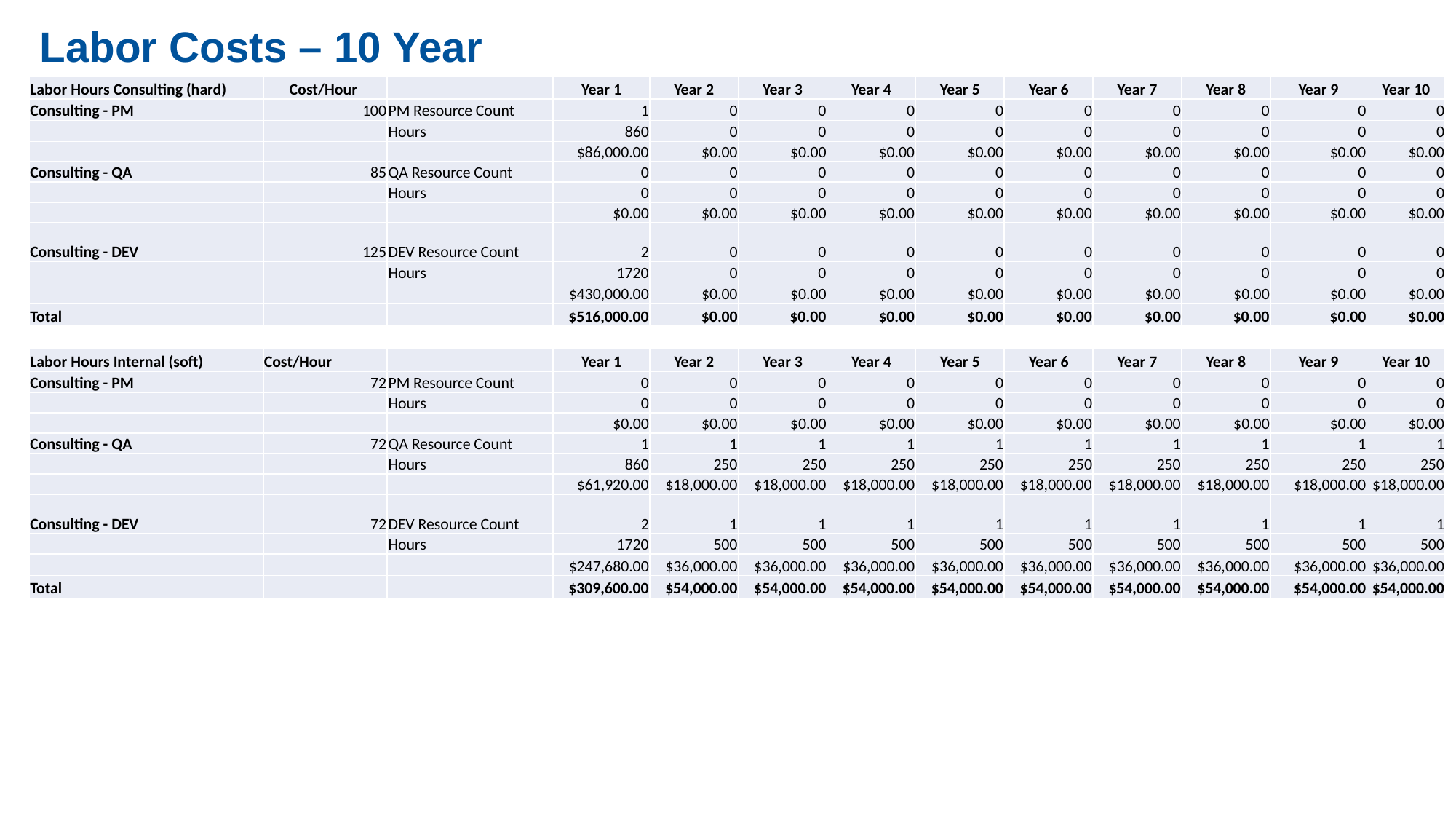

Labor Costs – 10 Year
| Labor Hours Consulting (hard) | Cost/Hour |  | Year 1 | Year 2 | Year 3 | Year 4 | Year 5 | Year 6 | Year 7 | Year 8 | Year 9 | Year 10 |
| --- | --- | --- | --- | --- | --- | --- | --- | --- | --- | --- | --- | --- |
| Consulting - PM | 100 | PM Resource Count | 1 | 0 | 0 | 0 | 0 | 0 | 0 | 0 | 0 | 0 |
|  |  | Hours | 860 | 0 | 0 | 0 | 0 | 0 | 0 | 0 | 0 | 0 |
|  |  |  | $86,000.00 | $0.00 | $0.00 | $0.00 | $0.00 | $0.00 | $0.00 | $0.00 | $0.00 | $0.00 |
| Consulting - QA | 85 | QA Resource Count | 0 | 0 | 0 | 0 | 0 | 0 | 0 | 0 | 0 | 0 |
|  |  | Hours | 0 | 0 | 0 | 0 | 0 | 0 | 0 | 0 | 0 | 0 |
|  |  |  | $0.00 | $0.00 | $0.00 | $0.00 | $0.00 | $0.00 | $0.00 | $0.00 | $0.00 | $0.00 |
| Consulting - DEV | 125 | DEV Resource Count | 2 | 0 | 0 | 0 | 0 | 0 | 0 | 0 | 0 | 0 |
|  |  | Hours | 1720 | 0 | 0 | 0 | 0 | 0 | 0 | 0 | 0 | 0 |
|  |  |  | $430,000.00 | $0.00 | $0.00 | $0.00 | $0.00 | $0.00 | $0.00 | $0.00 | $0.00 | $0.00 |
| Total |  |  | $516,000.00 | $0.00 | $0.00 | $0.00 | $0.00 | $0.00 | $0.00 | $0.00 | $0.00 | $0.00 |
|  |  |  |  |  |  |  |  |  |  |  |  |  |
| Labor Hours Internal (soft) | Cost/Hour |  | Year 1 | Year 2 | Year 3 | Year 4 | Year 5 | Year 6 | Year 7 | Year 8 | Year 9 | Year 10 |
| Consulting - PM | 72 | PM Resource Count | 0 | 0 | 0 | 0 | 0 | 0 | 0 | 0 | 0 | 0 |
|  |  | Hours | 0 | 0 | 0 | 0 | 0 | 0 | 0 | 0 | 0 | 0 |
|  |  |  | $0.00 | $0.00 | $0.00 | $0.00 | $0.00 | $0.00 | $0.00 | $0.00 | $0.00 | $0.00 |
| Consulting - QA | 72 | QA Resource Count | 1 | 1 | 1 | 1 | 1 | 1 | 1 | 1 | 1 | 1 |
|  |  | Hours | 860 | 250 | 250 | 250 | 250 | 250 | 250 | 250 | 250 | 250 |
|  |  |  | $61,920.00 | $18,000.00 | $18,000.00 | $18,000.00 | $18,000.00 | $18,000.00 | $18,000.00 | $18,000.00 | $18,000.00 | $18,000.00 |
| Consulting - DEV | 72 | DEV Resource Count | 2 | 1 | 1 | 1 | 1 | 1 | 1 | 1 | 1 | 1 |
|  |  | Hours | 1720 | 500 | 500 | 500 | 500 | 500 | 500 | 500 | 500 | 500 |
|  |  |  | $247,680.00 | $36,000.00 | $36,000.00 | $36,000.00 | $36,000.00 | $36,000.00 | $36,000.00 | $36,000.00 | $36,000.00 | $36,000.00 |
| Total |  |  | $309,600.00 | $54,000.00 | $54,000.00 | $54,000.00 | $54,000.00 | $54,000.00 | $54,000.00 | $54,000.00 | $54,000.00 | $54,000.00 |